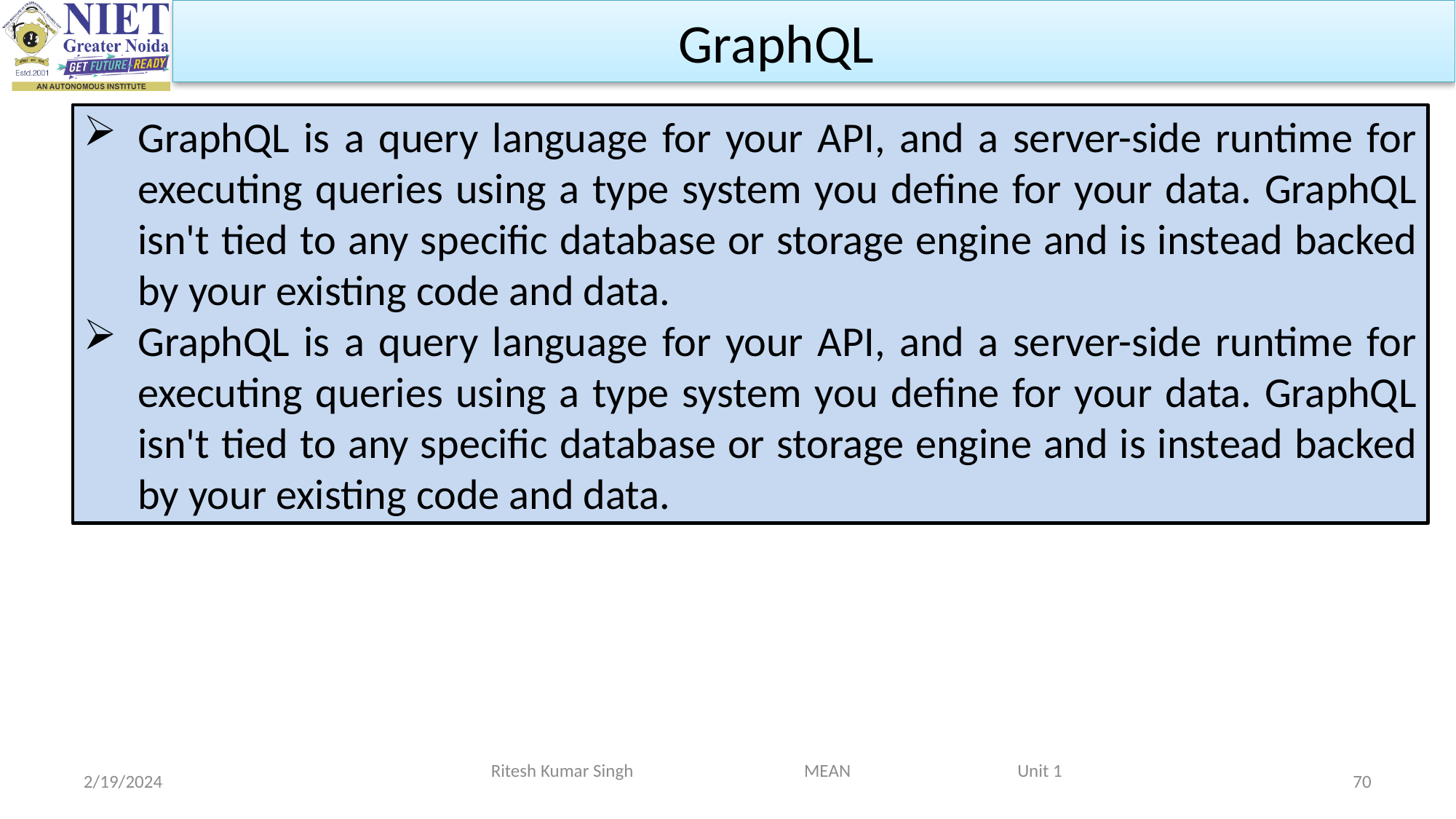

GraphQL
GraphQL is a query language for your API, and a server-side runtime for executing queries using a type system you define for your data. GraphQL isn't tied to any specific database or storage engine and is instead backed by your existing code and data.
GraphQL is a query language for your API, and a server-side runtime for executing queries using a type system you define for your data. GraphQL isn't tied to any specific database or storage engine and is instead backed by your existing code and data.

Ritesh Kumar Singh                                         MEAN                                        Unit 1

2/19/2024
70